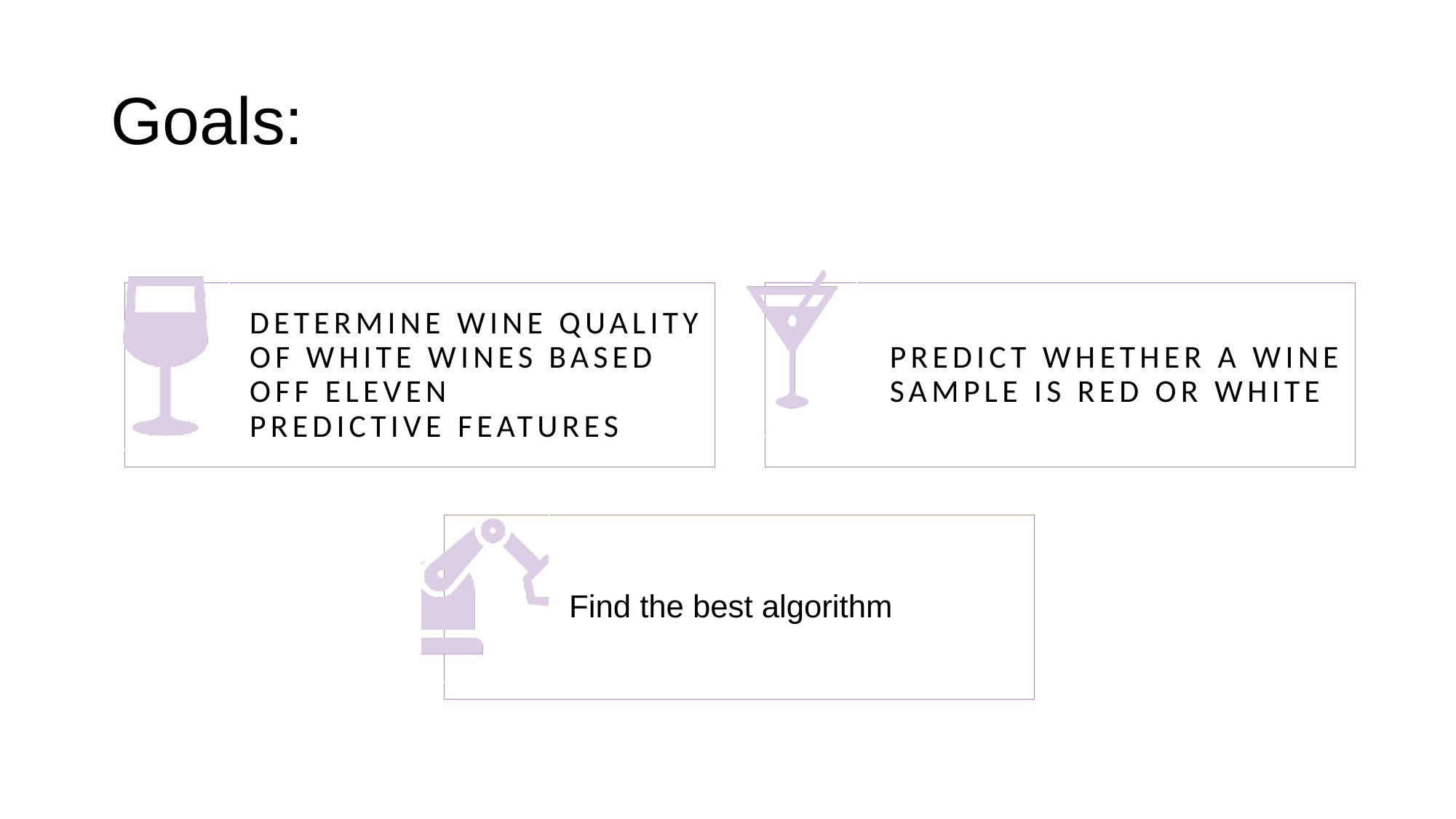

# Goals:
DETERMINE WINE QUALITY OF WHITE WINES BASED OFF ELEVEN PREDICTIVE FEATURES
PREDICT WHETHER A WINE SAMPLE IS RED OR WHITE
Find the best algorithm